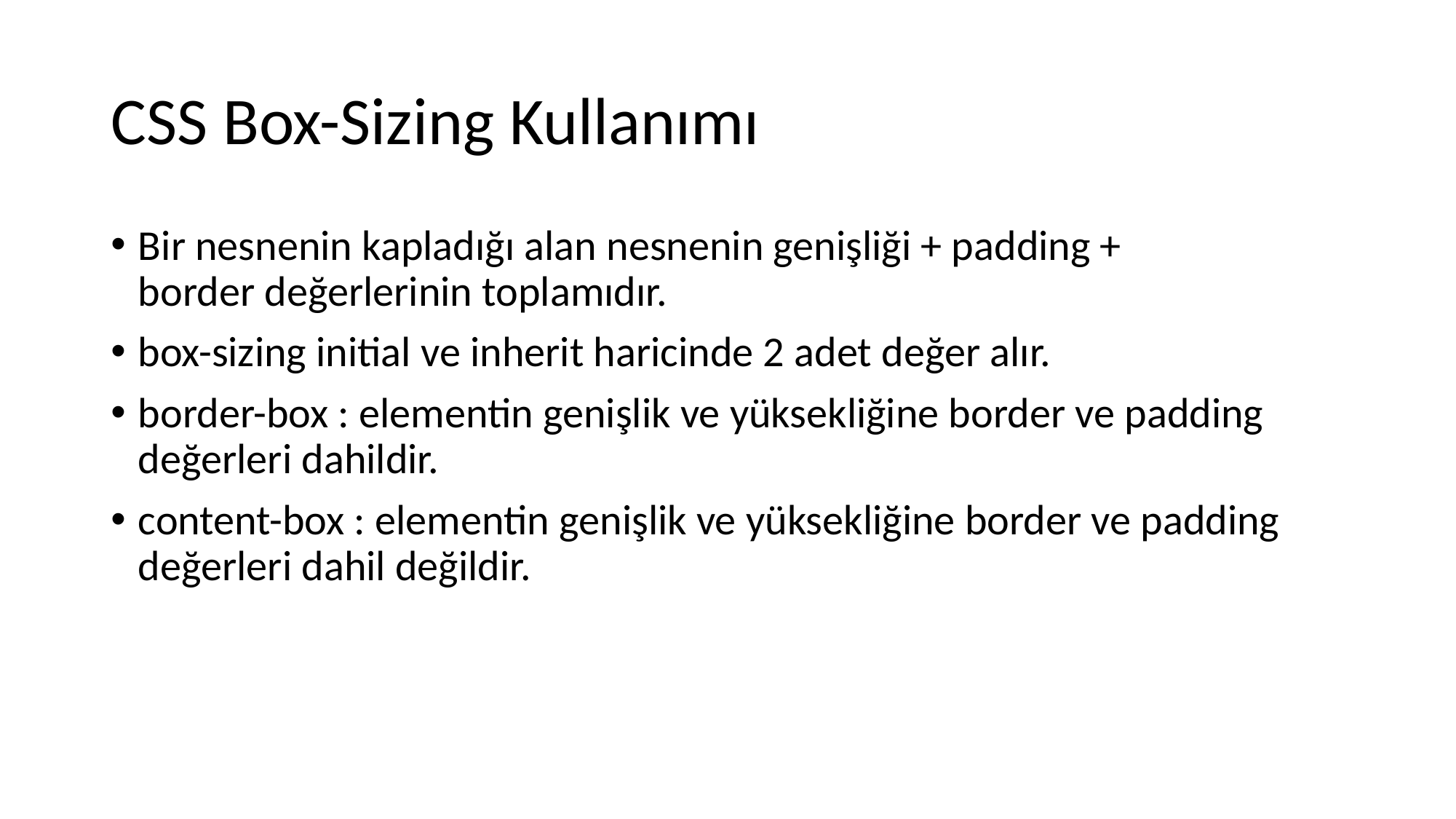

# CSS Box-Sizing Kullanımı
Bir nesnenin kapladığı alan nesnenin genişliği + padding + border değerlerinin toplamıdır.
box-sizing initial ve inherit haricinde 2 adet değer alır.
border-box : elementin genişlik ve yüksekliğine border ve padding değerleri dahildir.
content-box : elementin genişlik ve yüksekliğine border ve padding değerleri dahil değildir.